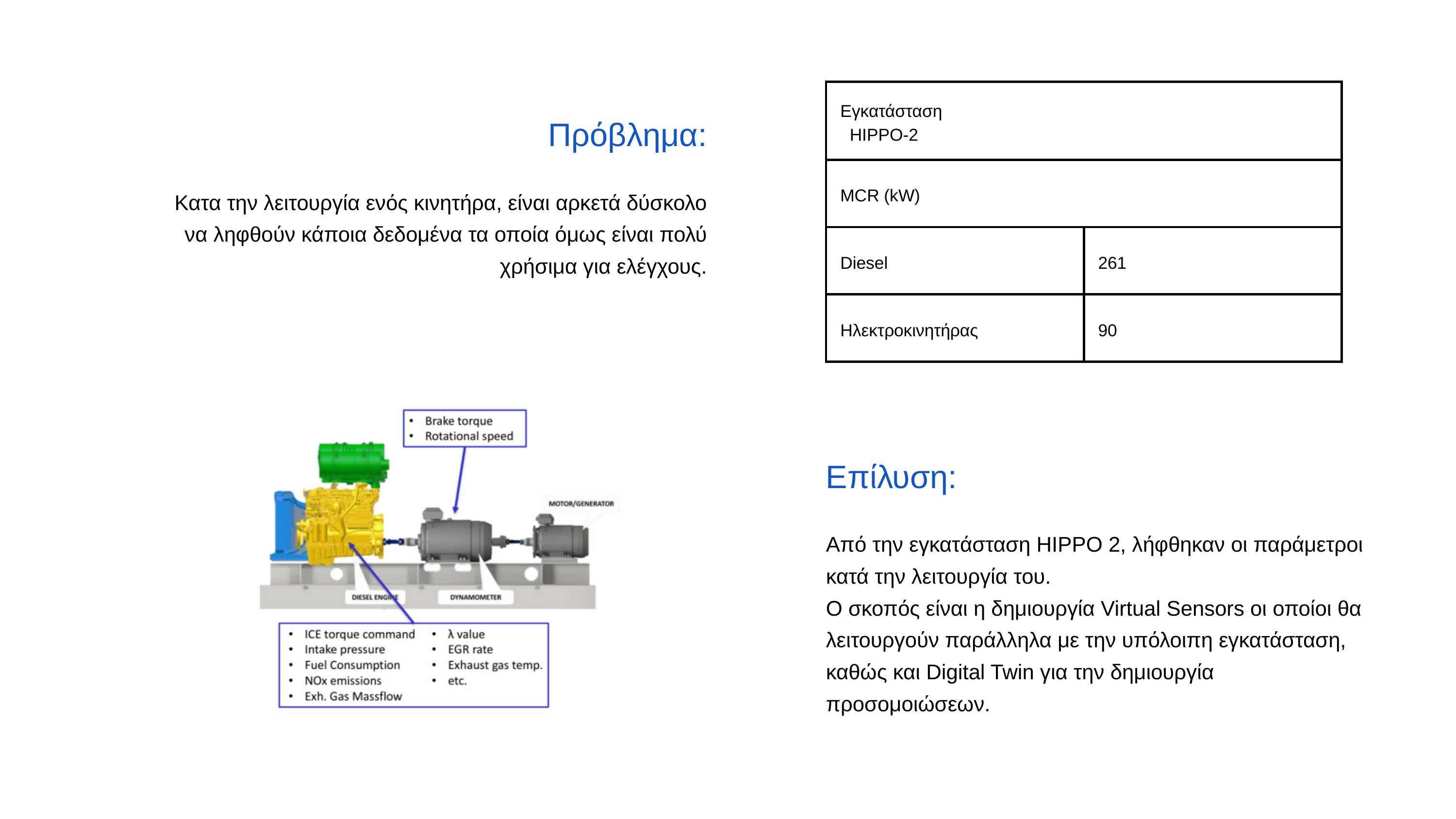

| Εγκατάσταση HIPPO-2 | Εγκατάσταση HIPPO-2 |
| --- | --- |
| MCR (kW) | MCR (kW) |
| Diesel | 261 |
| Ηλεκτροκινητήρας | 90 |
Πρόβλημα:
Κατα την λειτουργία ενός κινητήρα, είναι αρκετά δύσκολο να ληφθούν κάποια δεδομένα τα οποία όμως είναι πολύ χρήσιμα για ελέγχους.

Επίλυση:
Από την εγκατάσταση HIPPO 2, λήφθηκαν οι παράμετροι κατά την λειτουργία του.
Ο σκοπός είναι η δημιουργία Virtual Sensors οι οποίοι θα λειτουργούν παράλληλα με την υπόλοιπη εγκατάσταση, καθώς και Digital Twin για την δημιουργία προσομοιώσεων.